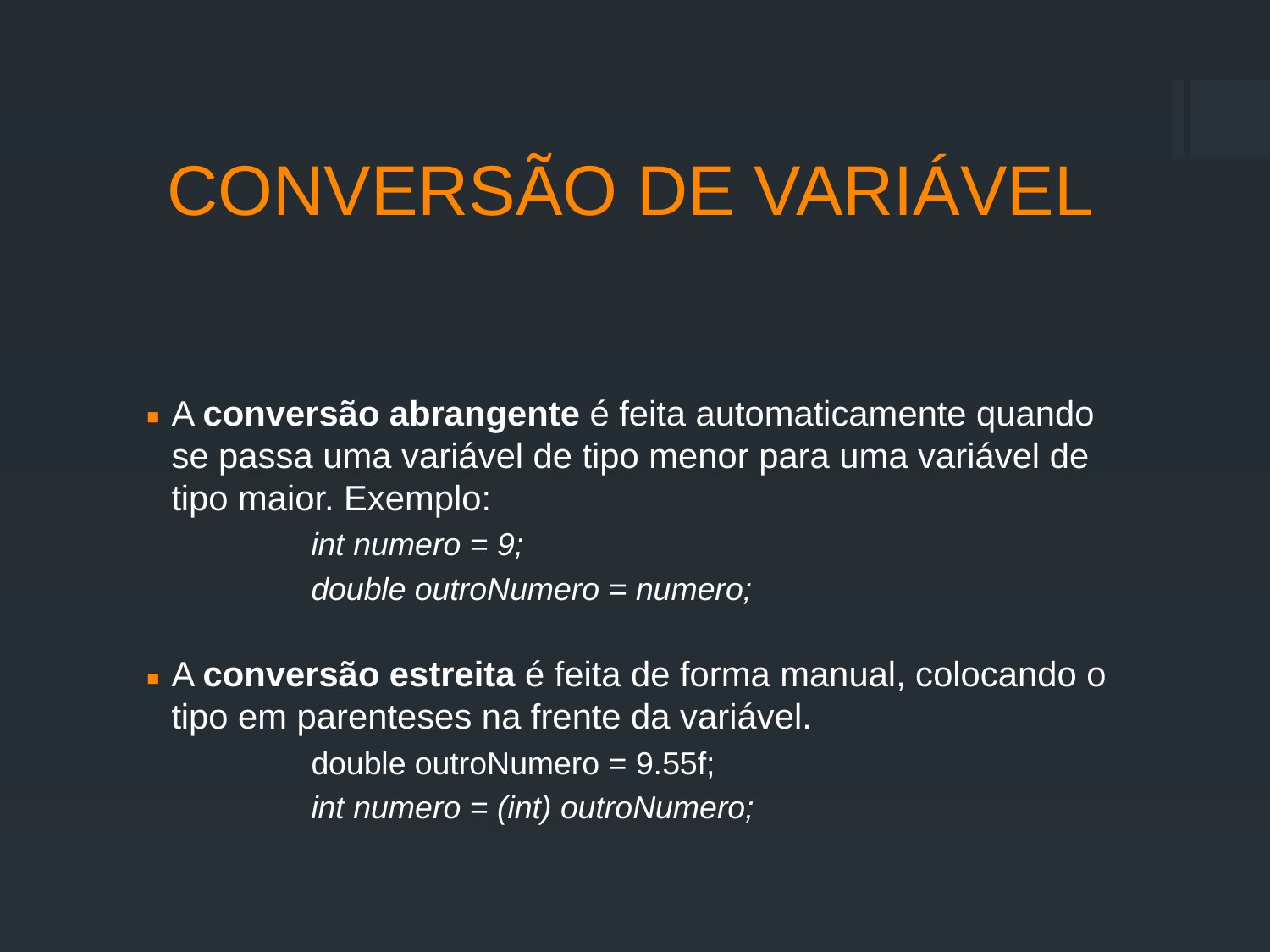

CONVERSÃO DE VARIÁVEL
A conversão abrangente é feita automaticamente quando se passa uma variável de tipo menor para uma variável de tipo maior. Exemplo:
	int numero = 9;
	double outroNumero = numero;

A conversão estreita é feita de forma manual, colocando o tipo em parenteses na frente da variável.
	double outroNumero = 9.55f;
	int numero = (int) outroNumero;